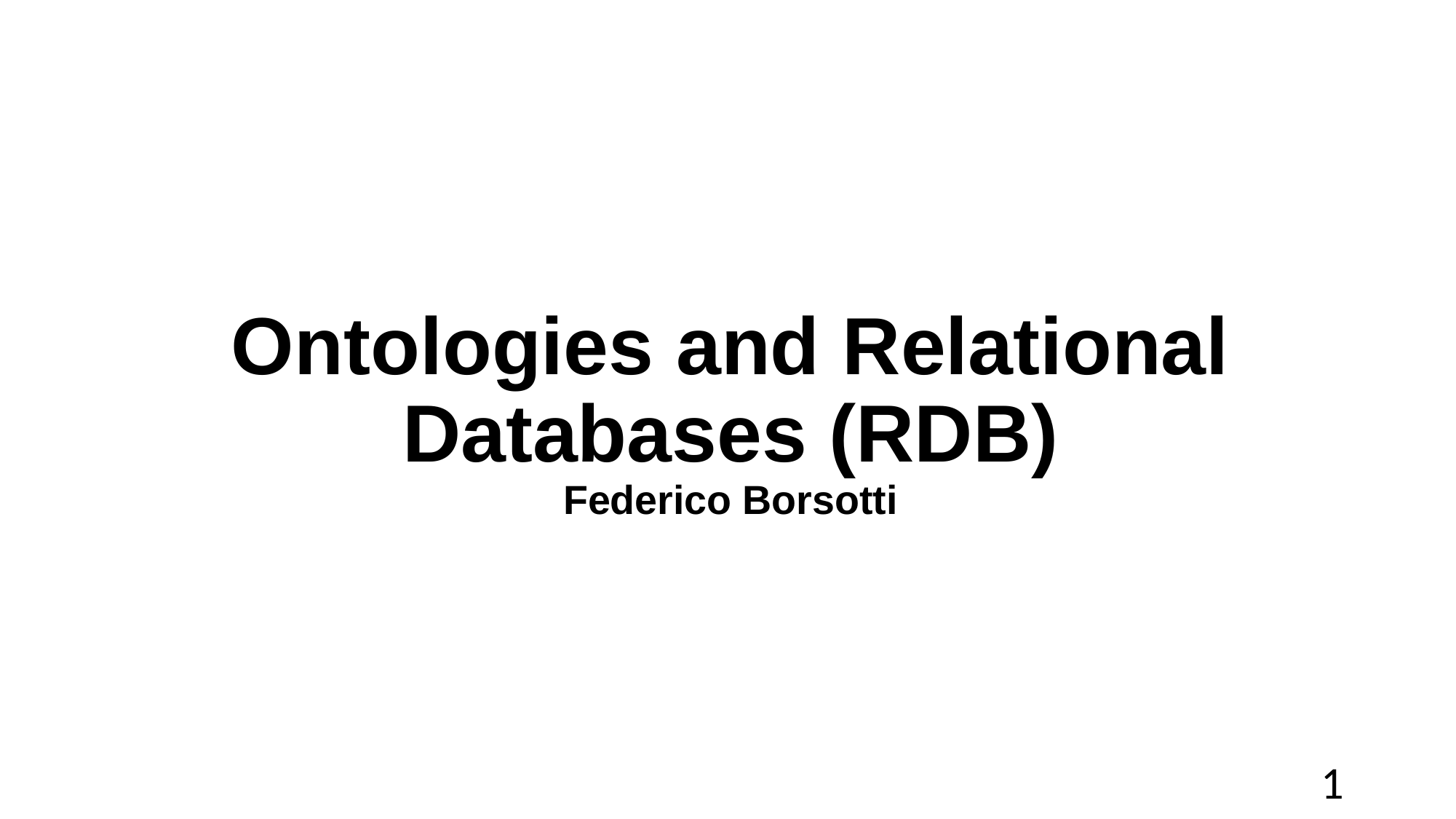

# Ontologies and Relational Databases (RDB) Federico Borsotti
1